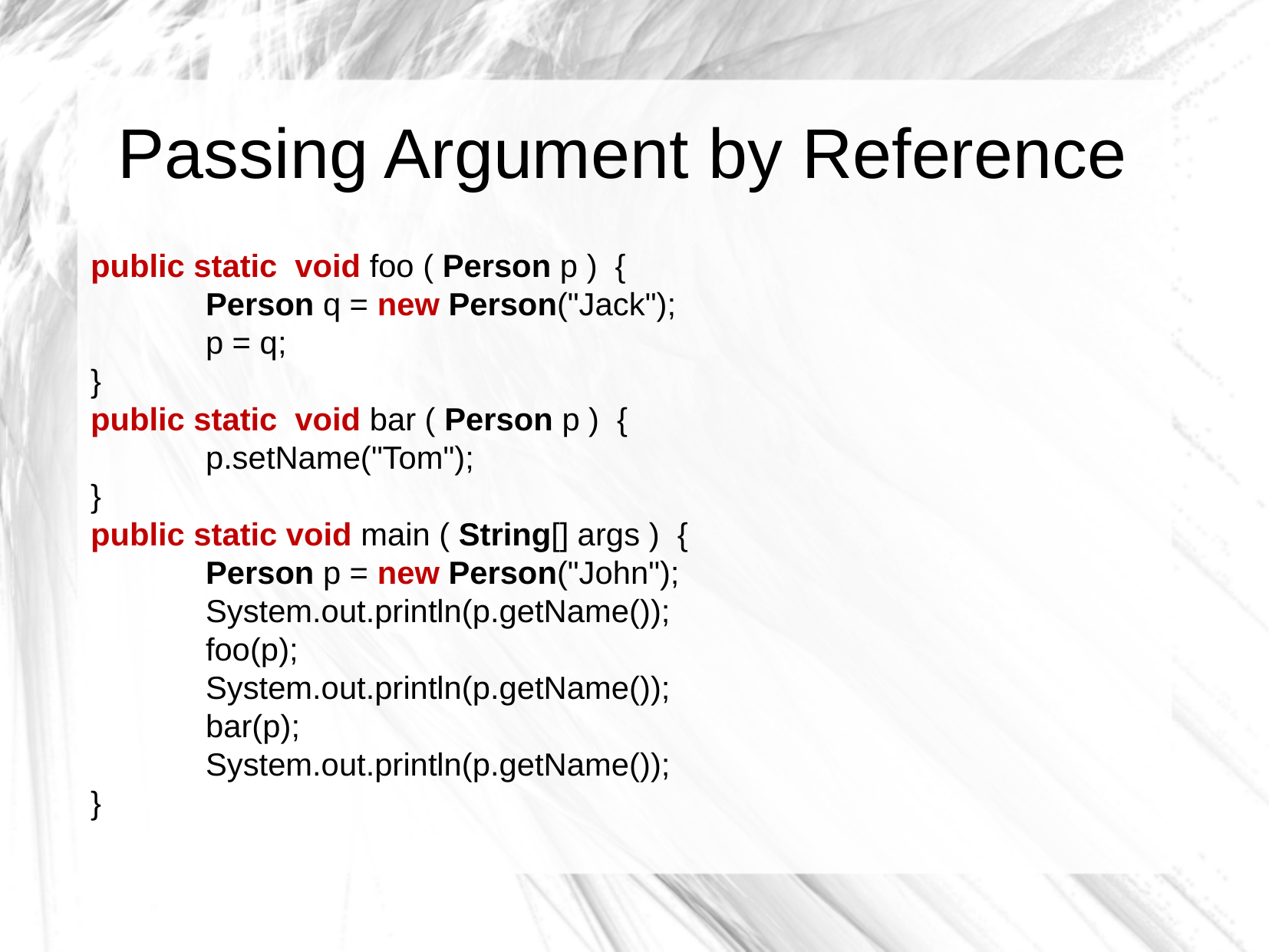

Passing Argument by Reference
public static  void foo ( Person p )  {
	Person q = new Person("Jack");
	p = q;
}
public static  void bar ( Person p )  {
	p.setName("Tom");
}
public static void main ( String[] args )  {
	Person p = new Person("John");
	System.out.println(p.getName());
	foo(p);
	System.out.println(p.getName());
	bar(p);
	System.out.println(p.getName());
}